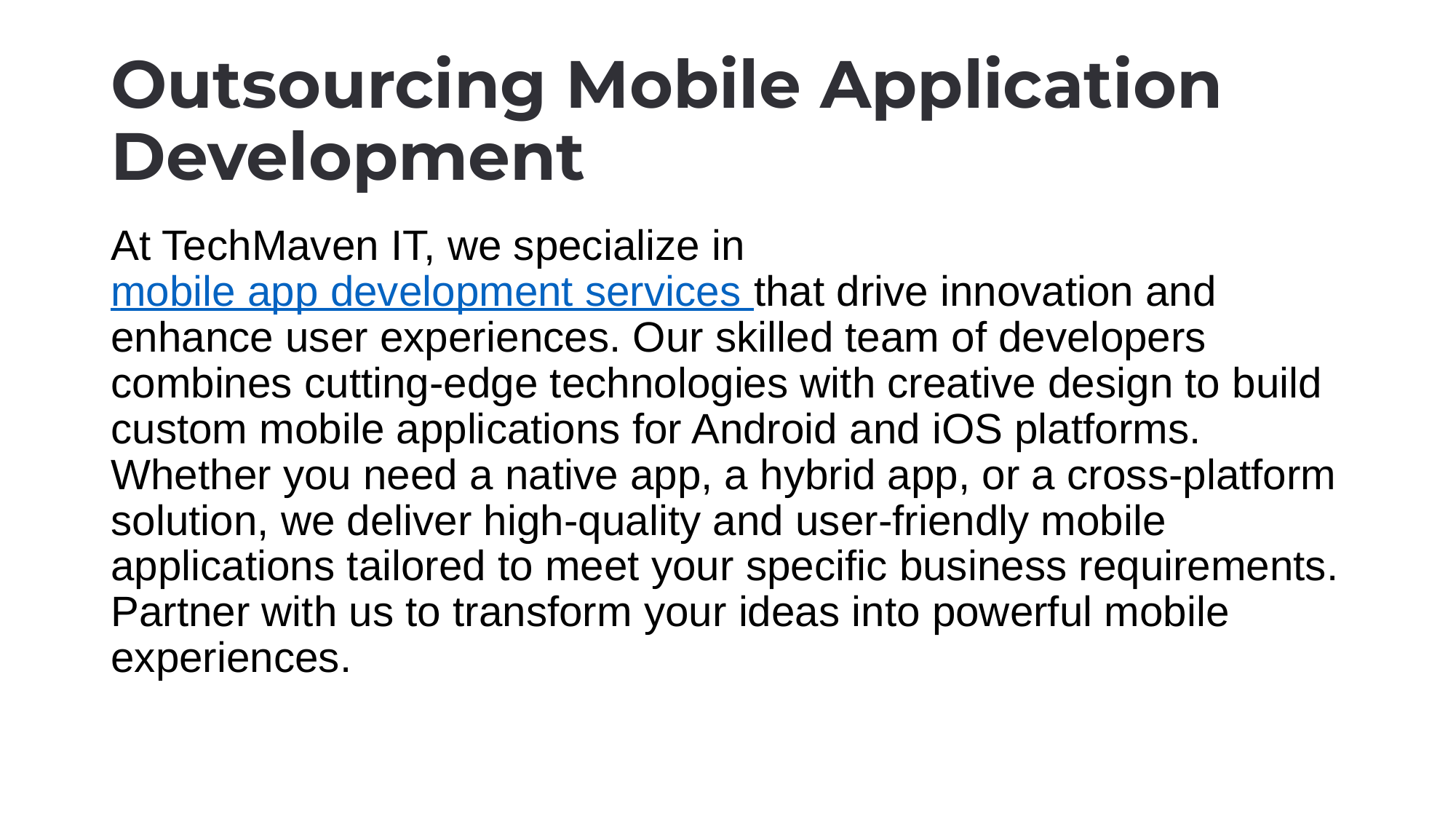

# Outsourcing Mobile Application Development
At TechMaven IT, we specialize in mobile app development services that drive innovation and enhance user experiences. Our skilled team of developers combines cutting-edge technologies with creative design to build custom mobile applications for Android and iOS platforms. Whether you need a native app, a hybrid app, or a cross-platform solution, we deliver high-quality and user-friendly mobile applications tailored to meet your specific business requirements. Partner with us to transform your ideas into powerful mobile experiences.